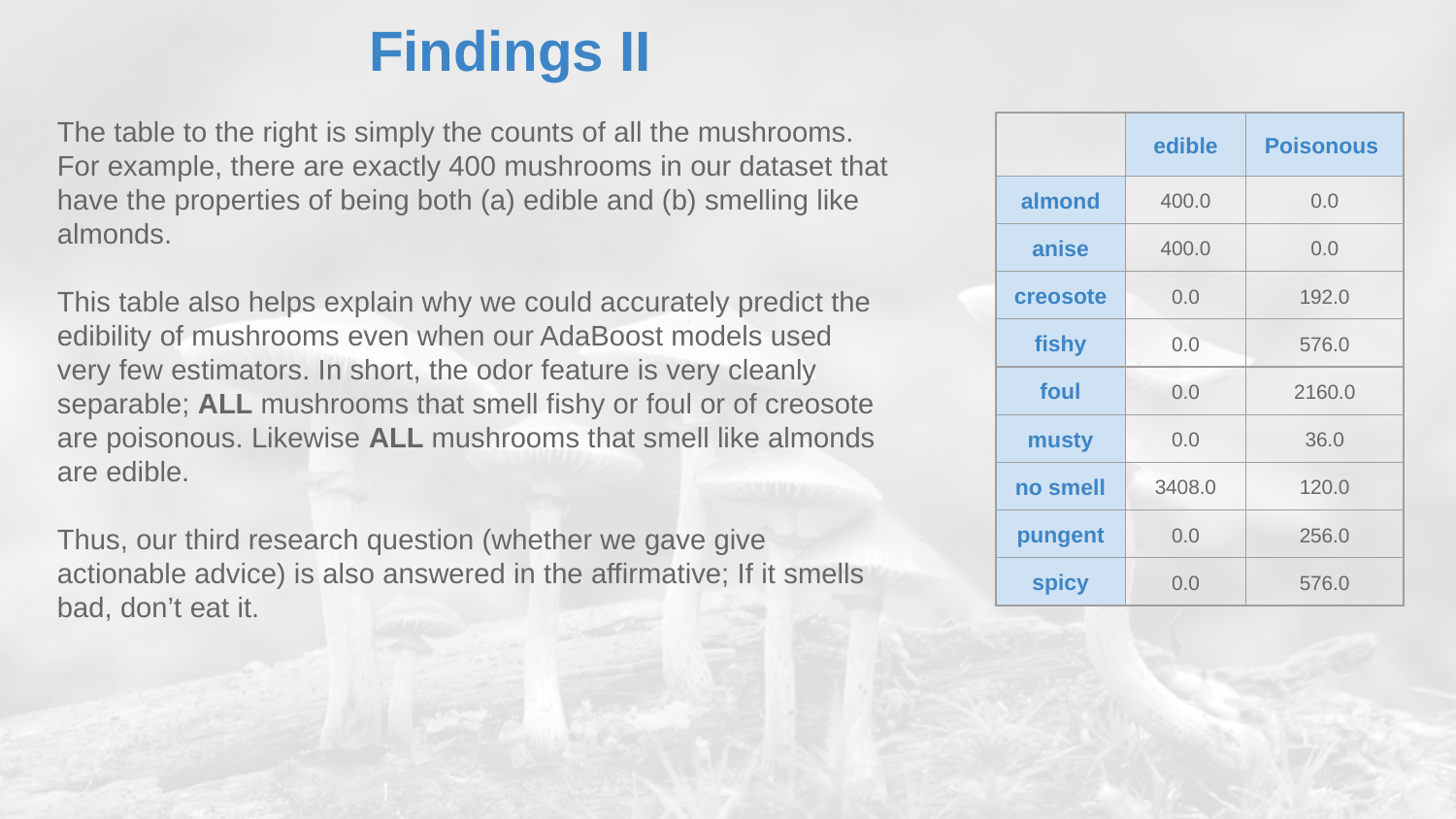

# Findings II
The table to the right is simply the counts of all the mushrooms. For example, there are exactly 400 mushrooms in our dataset that have the properties of being both (a) edible and (b) smelling like almonds.

This table also helps explain why we could accurately predict the edibility of mushrooms even when our AdaBoost models used very few estimators. In short, the odor feature is very cleanly separable; ALL mushrooms that smell fishy or foul or of creosote are poisonous. Likewise ALL mushrooms that smell like almonds are edible.

Thus, our third research question (whether we gave give actionable advice) is also answered in the affirmative; If it smells bad, don’t eat it.

|  | edible | Poisonous |
| --- | --- | --- |
| almond | 400.0 | 0.0 |
| anise | 400.0 | 0.0 |
| creosote | 0.0 | 192.0 |
| fishy | 0.0 | 576.0 |
| foul | 0.0 | 2160.0 |
| musty | 0.0 | 36.0 |
| no smell | 3408.0 | 120.0 |
| pungent | 0.0 | 256.0 |
| spicy | 0.0 | 576.0 |